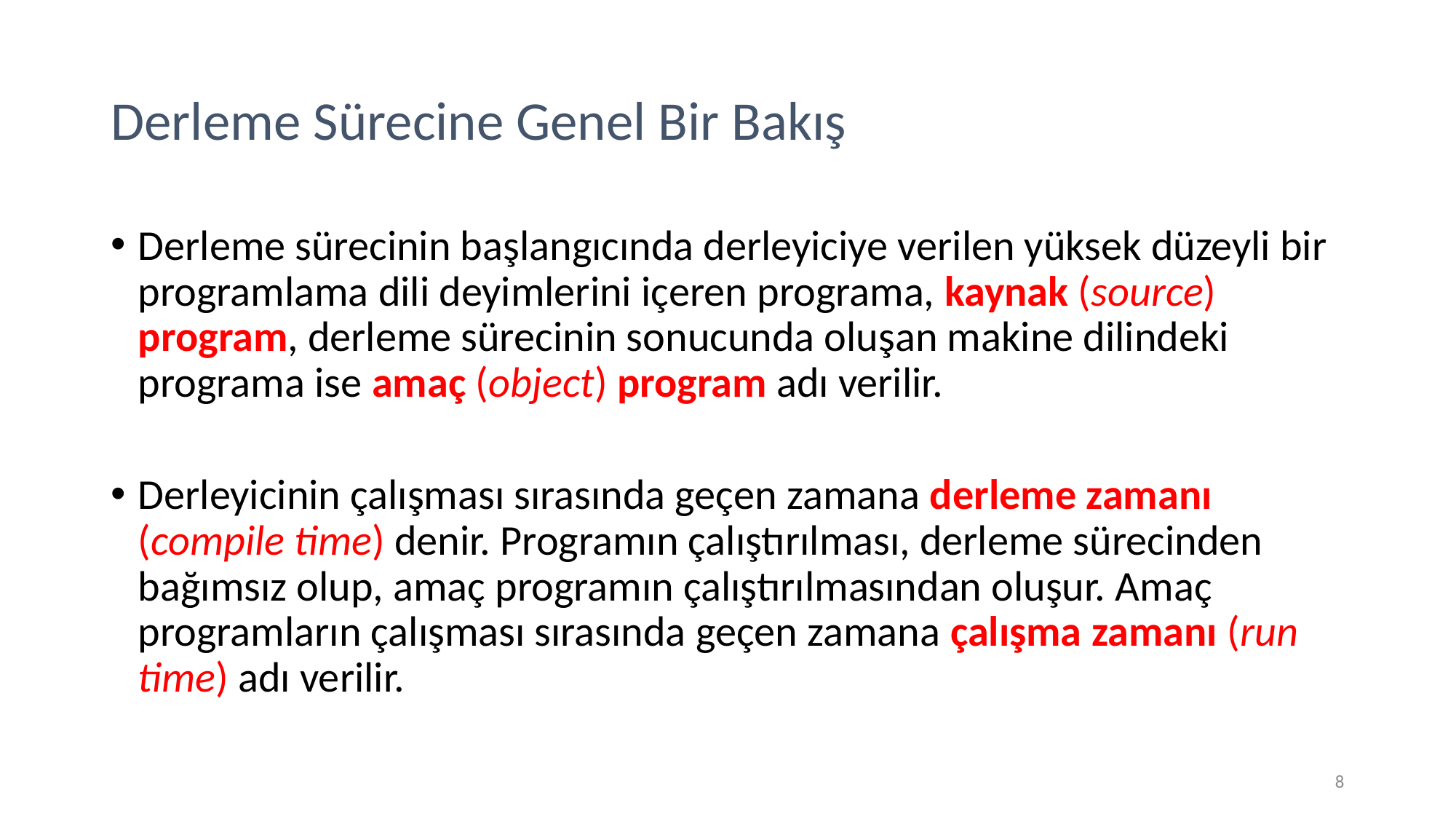

# Derleme Sürecine Genel Bir Bakış
Derleme sürecinin başlangıcında derleyiciye verilen yüksek düzeyli bir programlama dili deyimlerini içeren programa, kaynak (source) program, derleme sürecinin sonucunda oluşan makine dilindeki programa ise amaç (object) program adı verilir.
Derleyicinin çalışması sırasında geçen zamana derleme zamanı (compile time) denir. Programın çalıştırılması, derleme sürecinden bağımsız olup, amaç programın çalıştırılmasından oluşur. Amaç programların çalışması sırasında geçen zamana çalışma zamanı (run time) adı verilir.

8